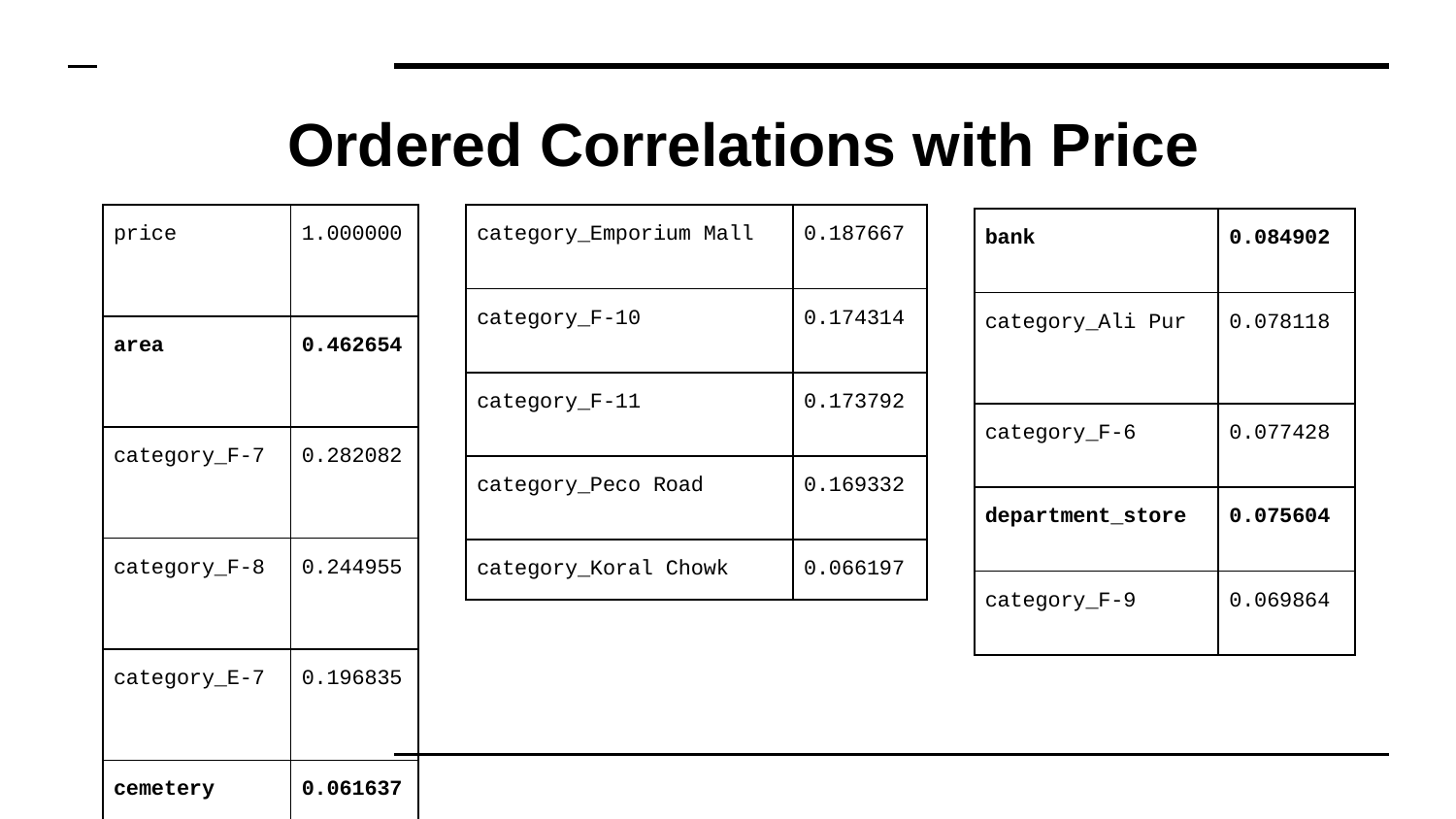

# Ordered Correlations with Price
| price | 1.000000 |
| --- | --- |
| area | 0.462654 |
| category\_F-7 | 0.282082 |
| category\_F-8 | 0.244955 |
| category\_E-7 | 0.196835 |
| cemetery | 0.061637 |
| category\_Emporium Mall | 0.187667 |
| --- | --- |
| category\_F-10 | 0.174314 |
| category\_F-11 | 0.173792 |
| category\_Peco Road | 0.169332 |
| category\_Koral Chowk | 0.066197 |
| bank | 0.084902 |
| --- | --- |
| category\_Ali Pur | 0.078118 |
| category\_F-6 | 0.077428 |
| department\_store | 0.075604 |
| category\_F-9 | 0.069864 |